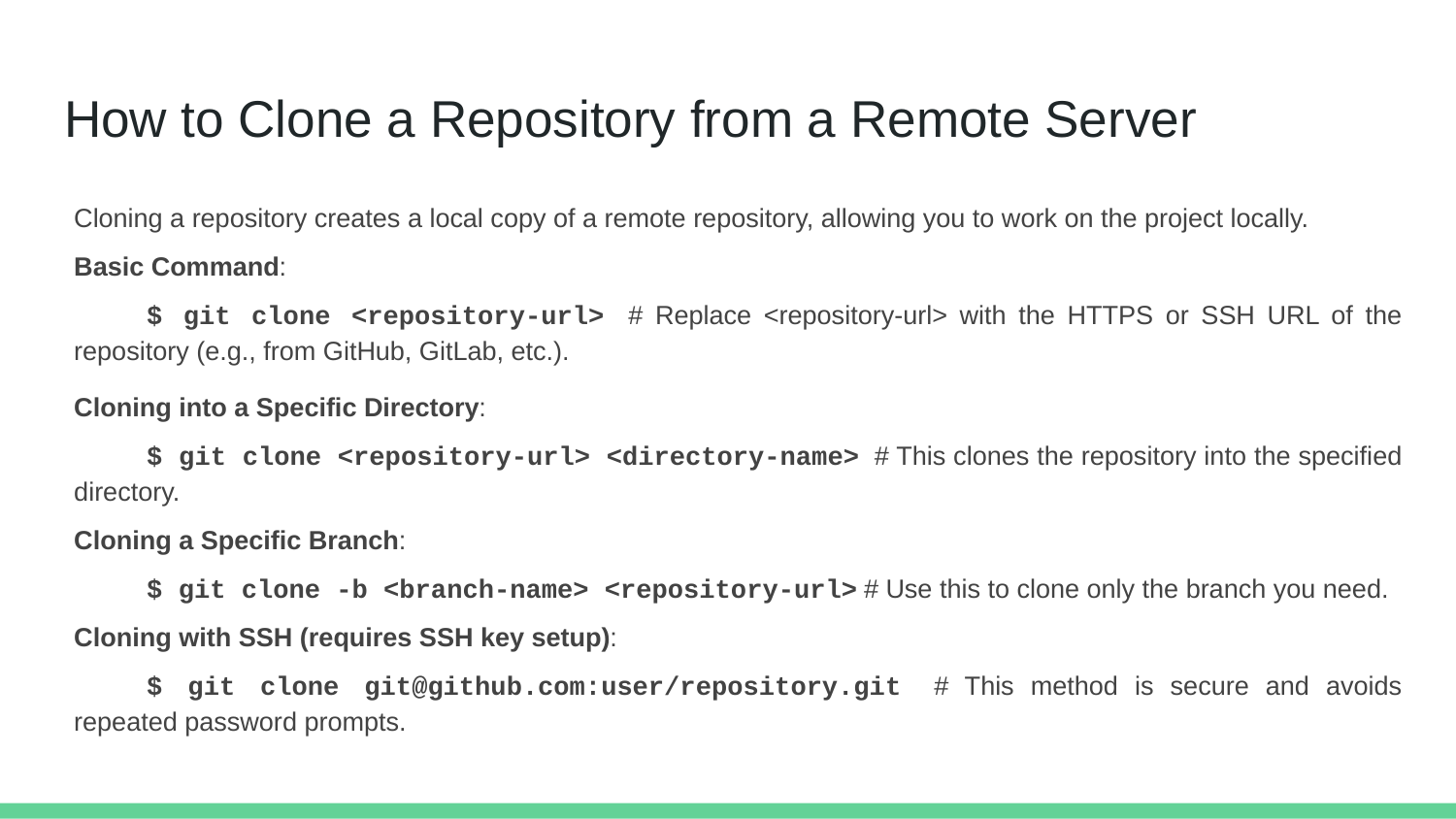

# How to Clone a Repository from a Remote Server
Cloning a repository creates a local copy of a remote repository, allowing you to work on the project locally.
Basic Command:
$ git clone <repository-url>  # Replace <repository-url> with the HTTPS or SSH URL of the repository (e.g., from GitHub, GitLab, etc.).
Cloning into a Specific Directory:
$ git clone <repository-url> <directory-name>  # This clones the repository into the specified directory.
Cloning a Specific Branch:
$ git clone -b <branch-name> <repository-url> # Use this to clone only the branch you need.
Cloning with SSH (requires SSH key setup):
$ git clone git@github.com:user/repository.git  # This method is secure and avoids repeated password prompts.